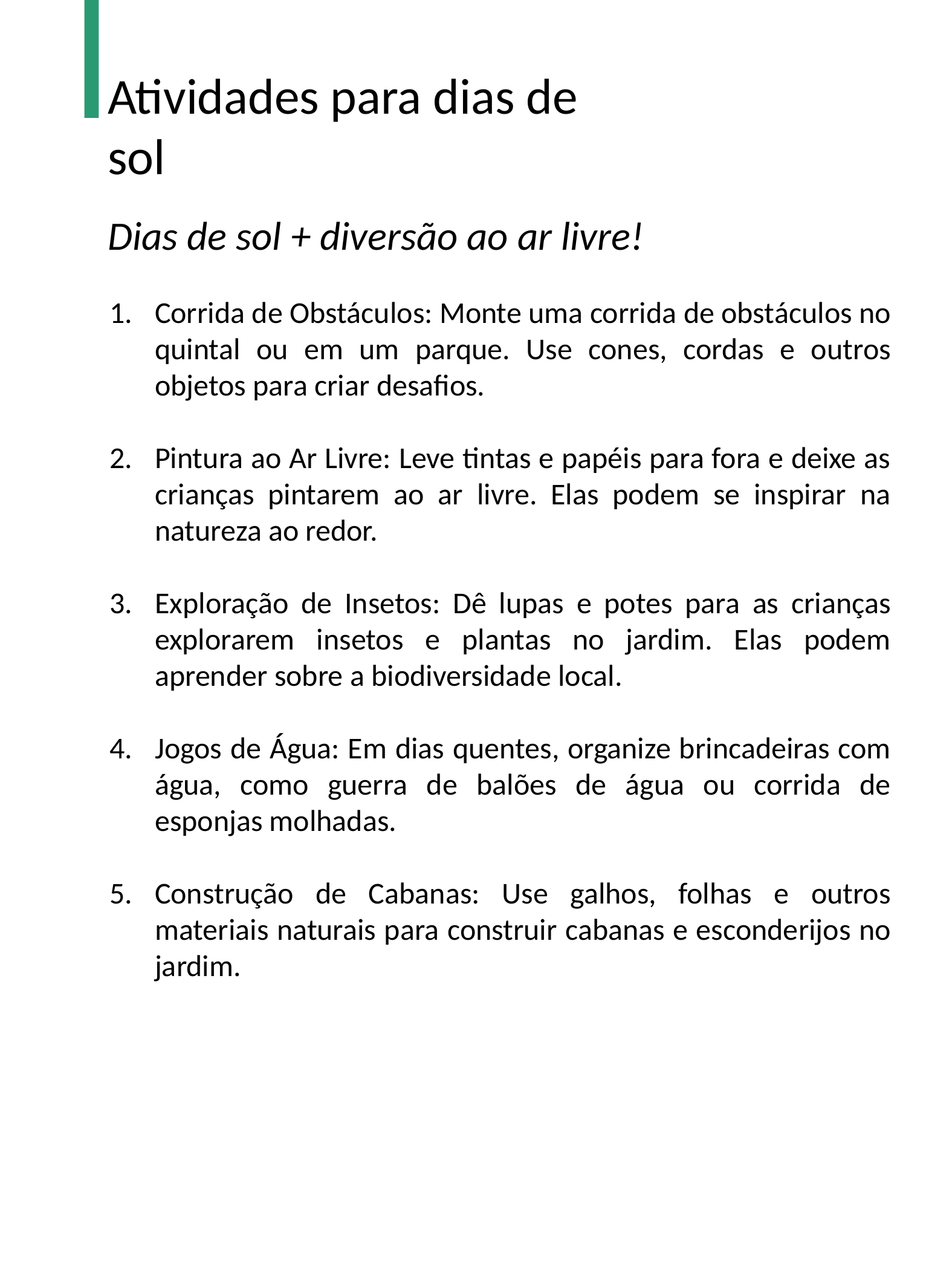

Atividades para dias de sol
Dias de sol + diversão ao ar livre!
Corrida de Obstáculos: Monte uma corrida de obstáculos no quintal ou em um parque. Use cones, cordas e outros objetos para criar desafios.

Pintura ao Ar Livre: Leve tintas e papéis para fora e deixe as crianças pintarem ao ar livre. Elas podem se inspirar na natureza ao redor.

Exploração de Insetos: Dê lupas e potes para as crianças explorarem insetos e plantas no jardim. Elas podem aprender sobre a biodiversidade local.

Jogos de Água: Em dias quentes, organize brincadeiras com água, como guerra de balões de água ou corrida de esponjas molhadas.

Construção de Cabanas: Use galhos, folhas e outros materiais naturais para construir cabanas e esconderijos no jardim.